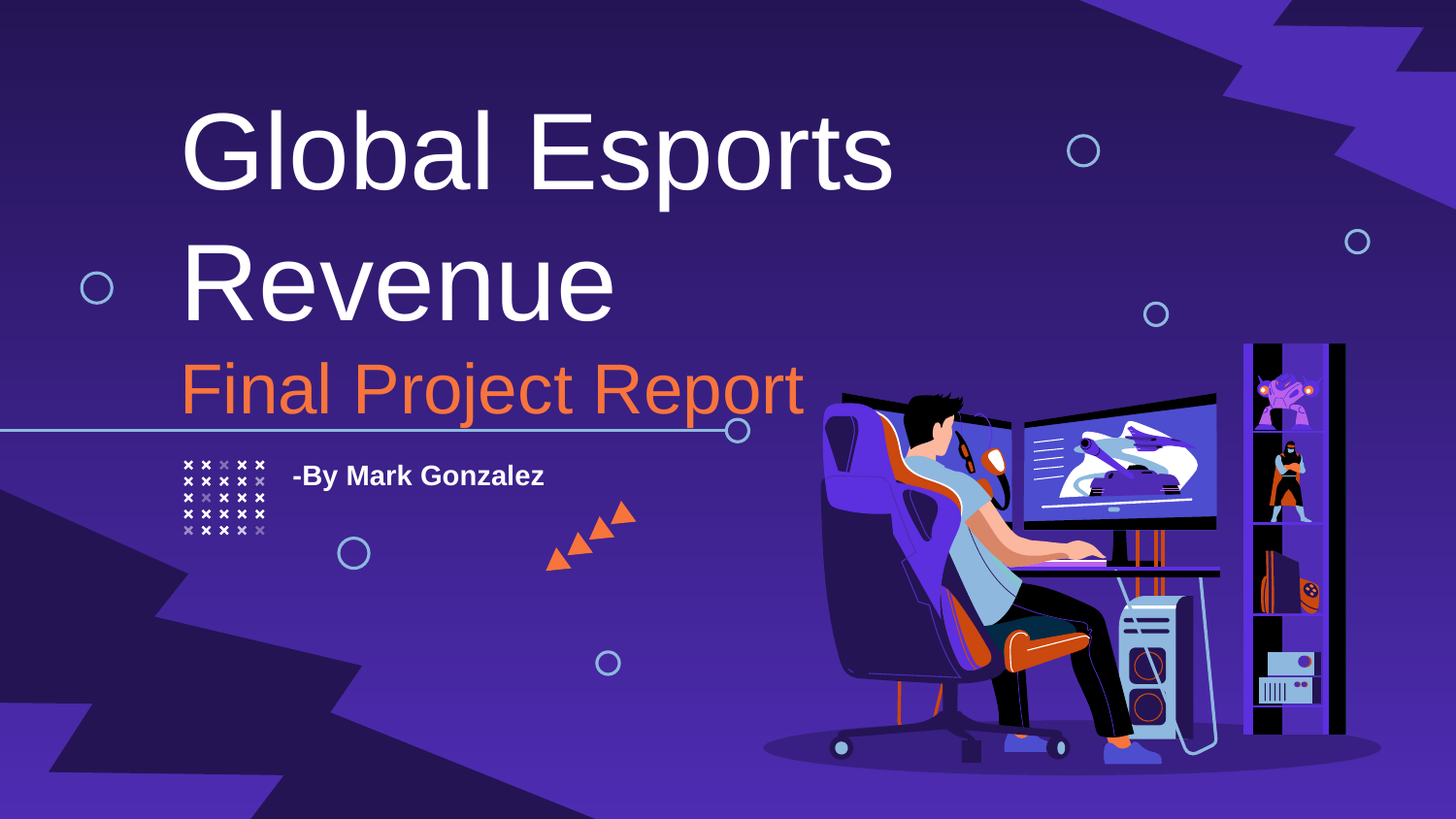

# Global Esports Revenue
Final Project Report

-By Mark Gonzalez